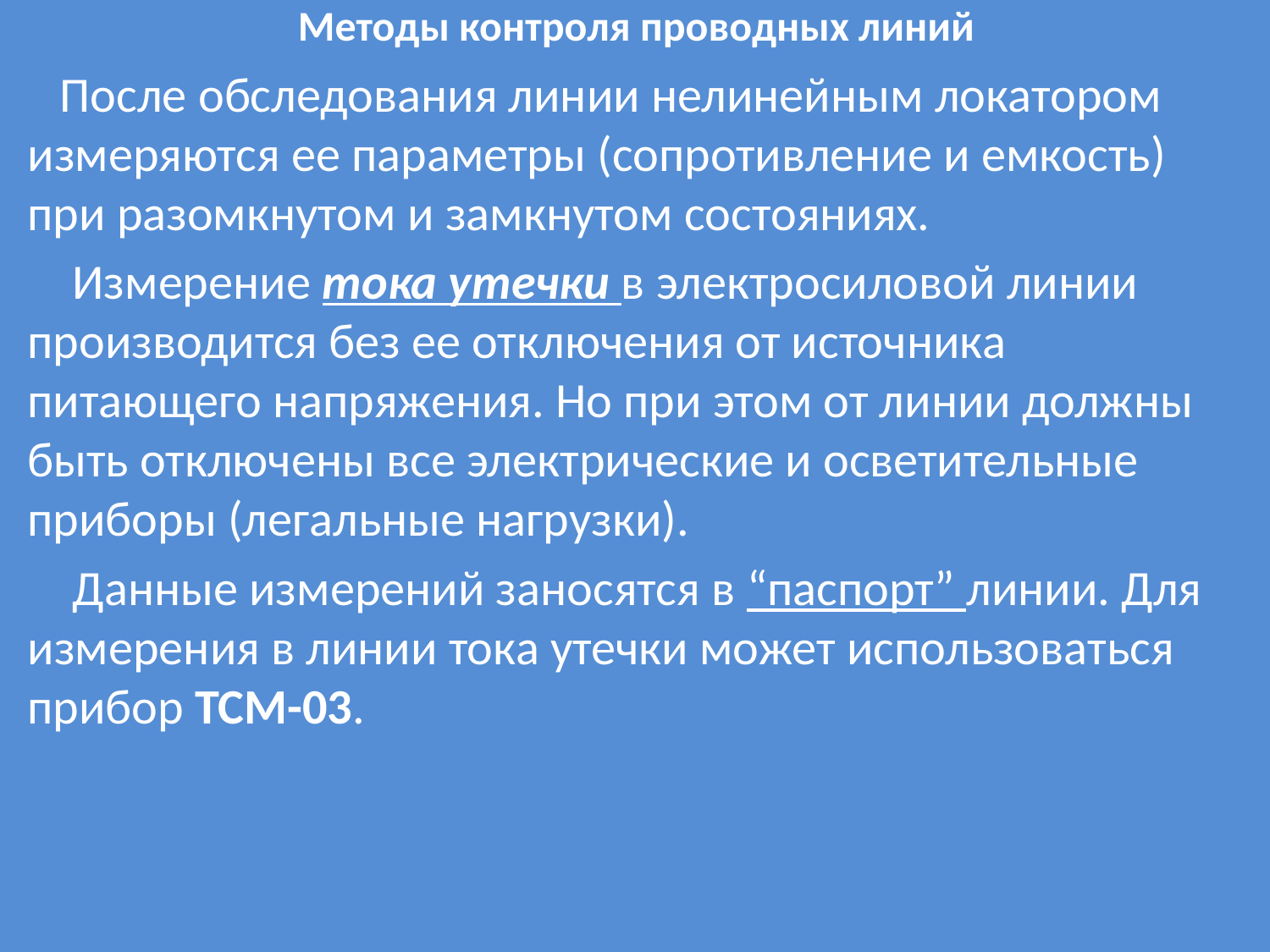

# Методы контроля проводных линий
    После обследования линии нелинейным локатором измеряются ее параметры (сопротивление и емкость) при разомкнутом и замкнутом состояниях.
    Измерение тока утечки в электросиловой линии производится без ее отключения от источника питающего напряжения. Но при этом от линии должны быть отключены все электрические и осветительные приборы (легальные нагрузки).
    Данные измерений заносятся в “паспорт” линии. Для измерения в линии тока утечки может использоваться прибор ТСМ-03.